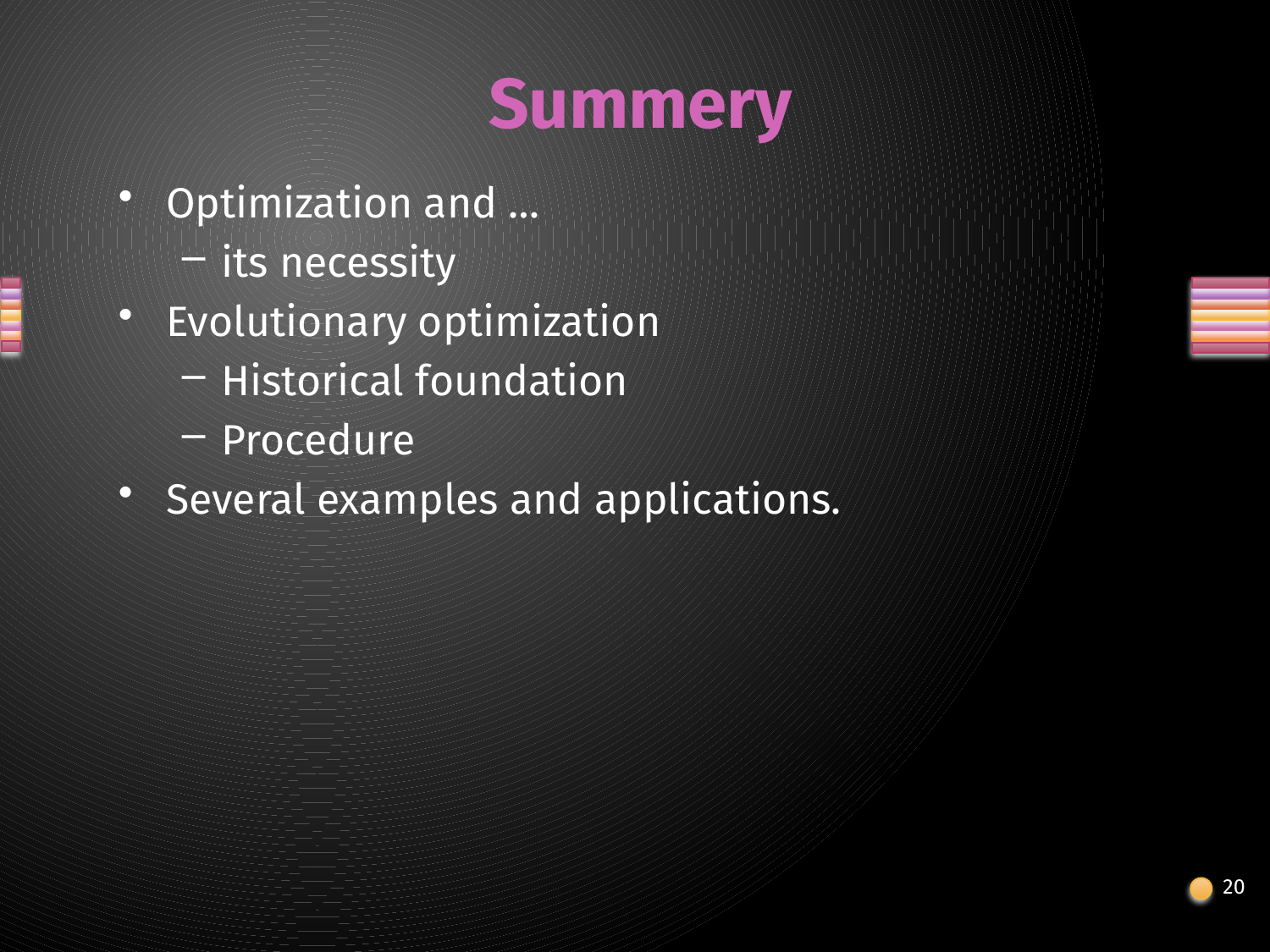

Summery
Optimization and …
its necessity
Evolutionary optimization
Historical foundation
Procedure
Several examples and applications.

20